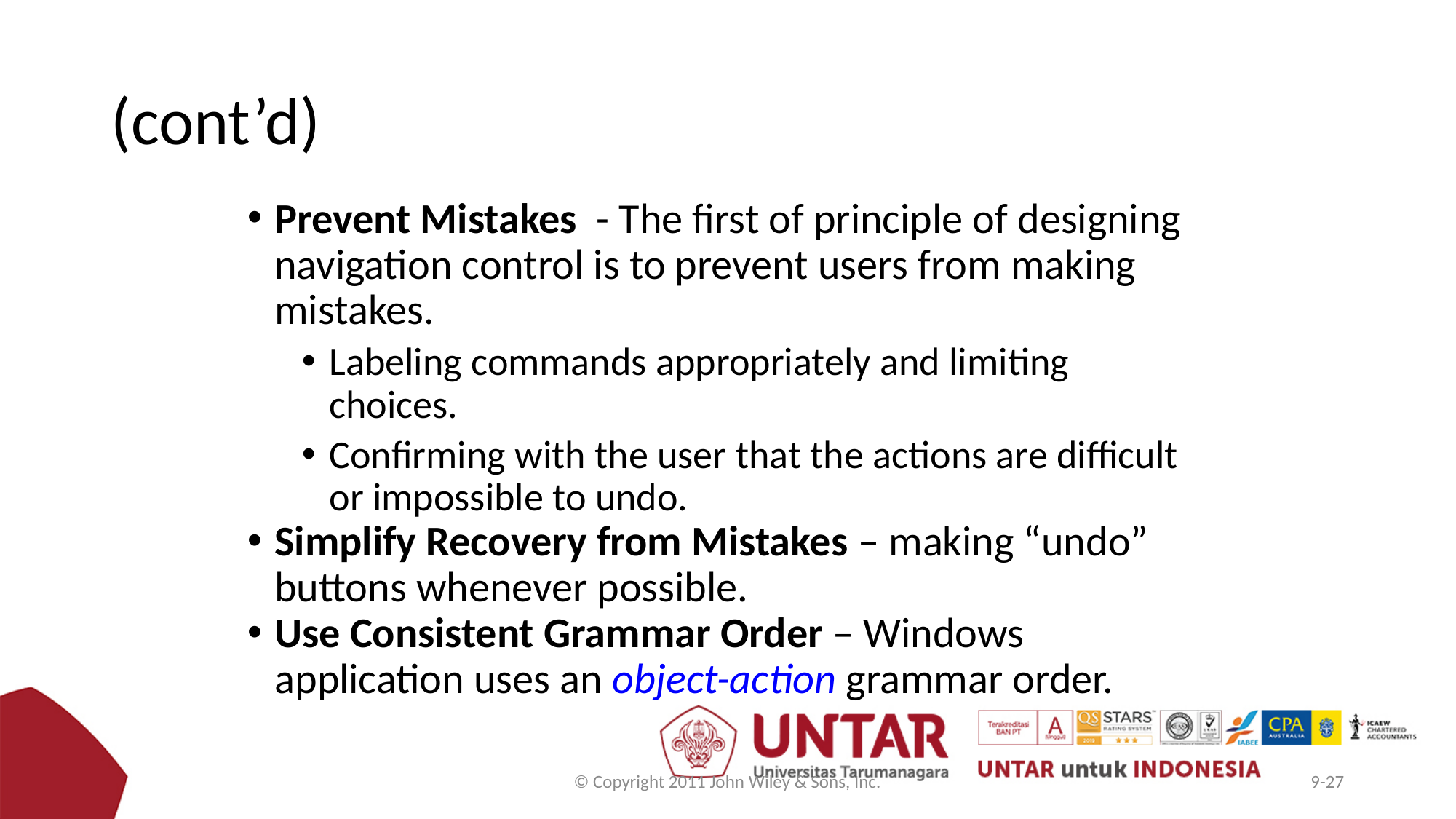

# (cont’d)
Prevent Mistakes  - The first of principle of designing navigation control is to prevent users from making mistakes.
Labeling commands appropriately and limiting choices.
Confirming with the user that the actions are difficult or impossible to undo.
Simplify Recovery from Mistakes – making “undo” buttons whenever possible.
Use Consistent Grammar Order – Windows application uses an object-action grammar order.

© Copyright 2011 John Wiley & Sons, Inc.
9-27